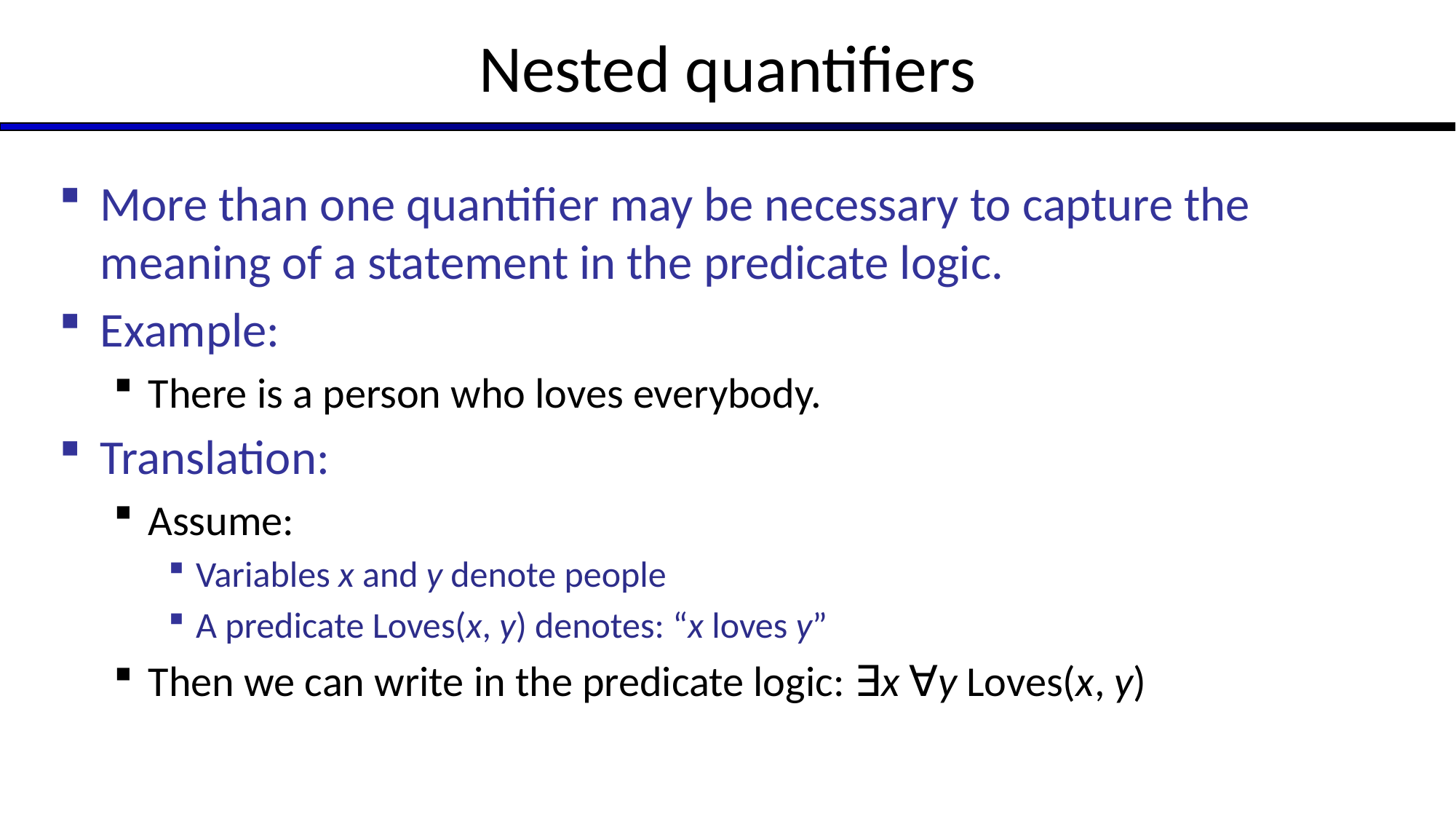

# Nested quantifiers
More than one quantifier may be necessary to capture the meaning of a statement in the predicate logic.
Example:
There is a person who loves everybody.
Translation:
Assume:
Variables x and y denote people
A predicate Loves(x, y) denotes: “x loves y”
Then we can write in the predicate logic: ∃x ∀y Loves(x, y)